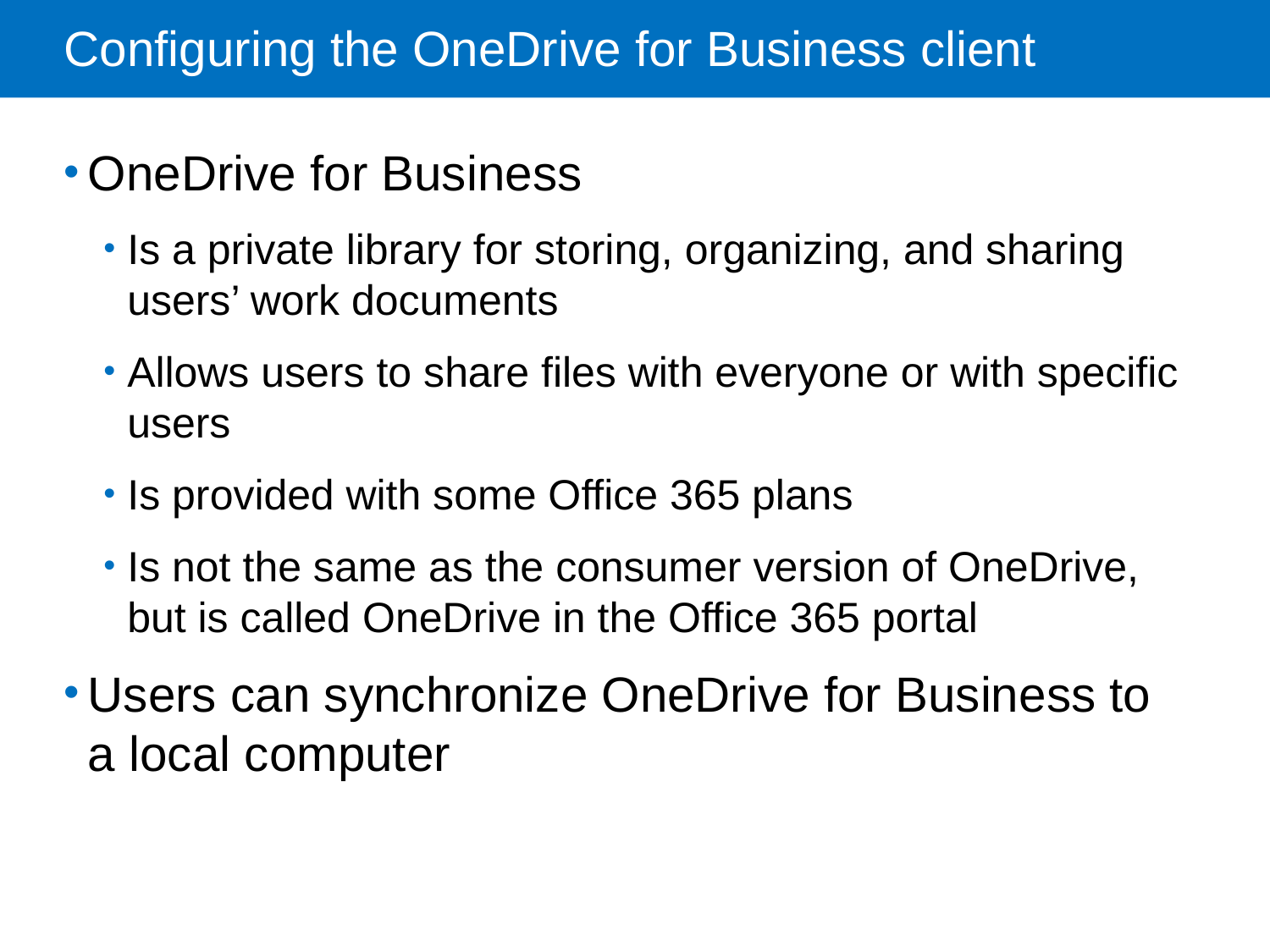

# Configuring the OneDrive for Business client
OneDrive for Business
Is a private library for storing, organizing, and sharing users’ work documents
Allows users to share files with everyone or with specific users
Is provided with some Office 365 plans
Is not the same as the consumer version of OneDrive, but is called OneDrive in the Office 365 portal
Users can synchronize OneDrive for Business to a local computer